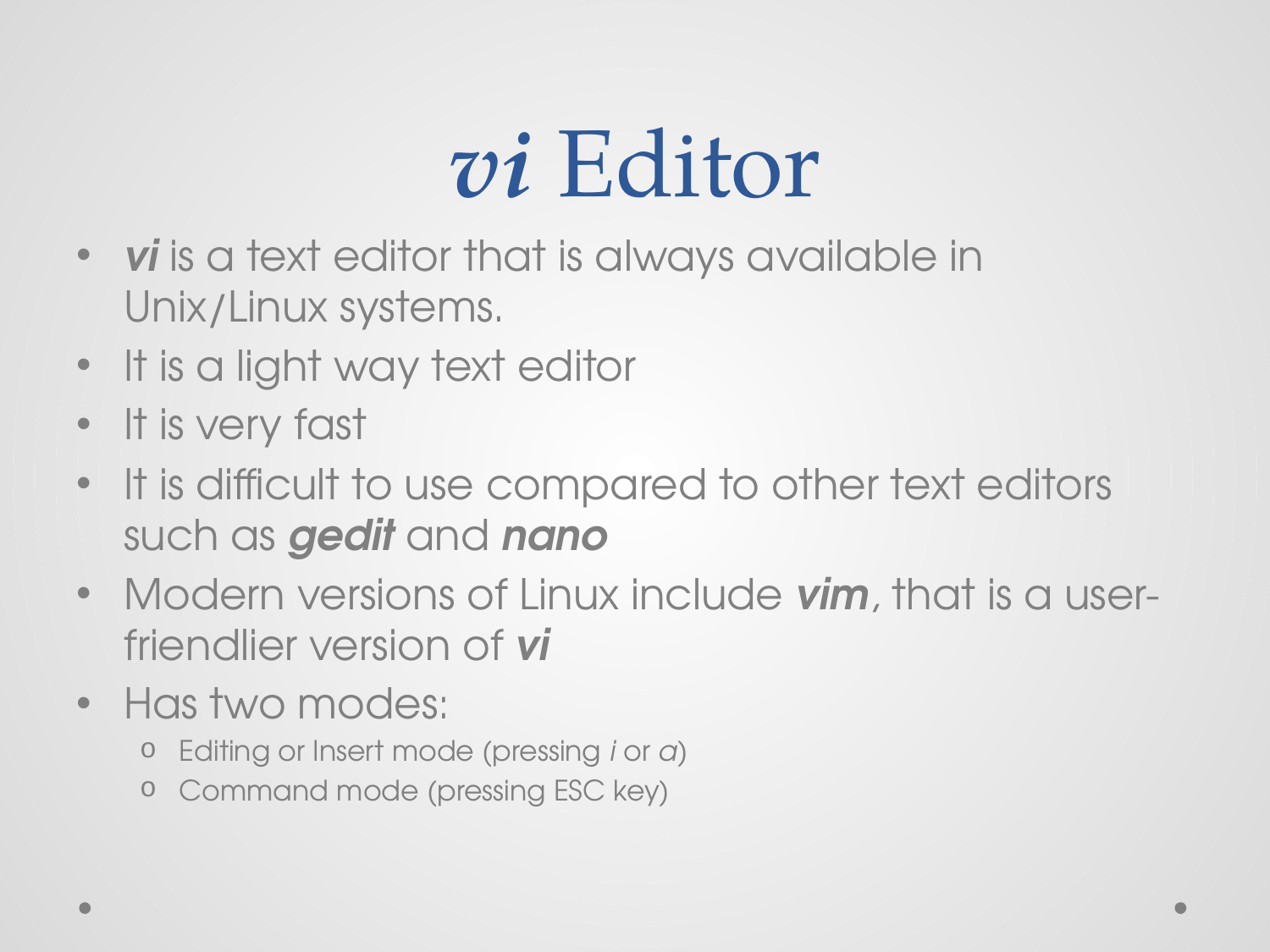

# vi Editor
vi is a text editor that is always available in Unix/Linux systems.
It is a light way text editor
It is very fast
It is difficult to use compared to other text editors such as gedit and nano
Modern versions of Linux include vim, that is a user-friendlier version of vi
Has two modes:
Editing or Insert mode (pressing i or a)
Command mode (pressing ESC key)